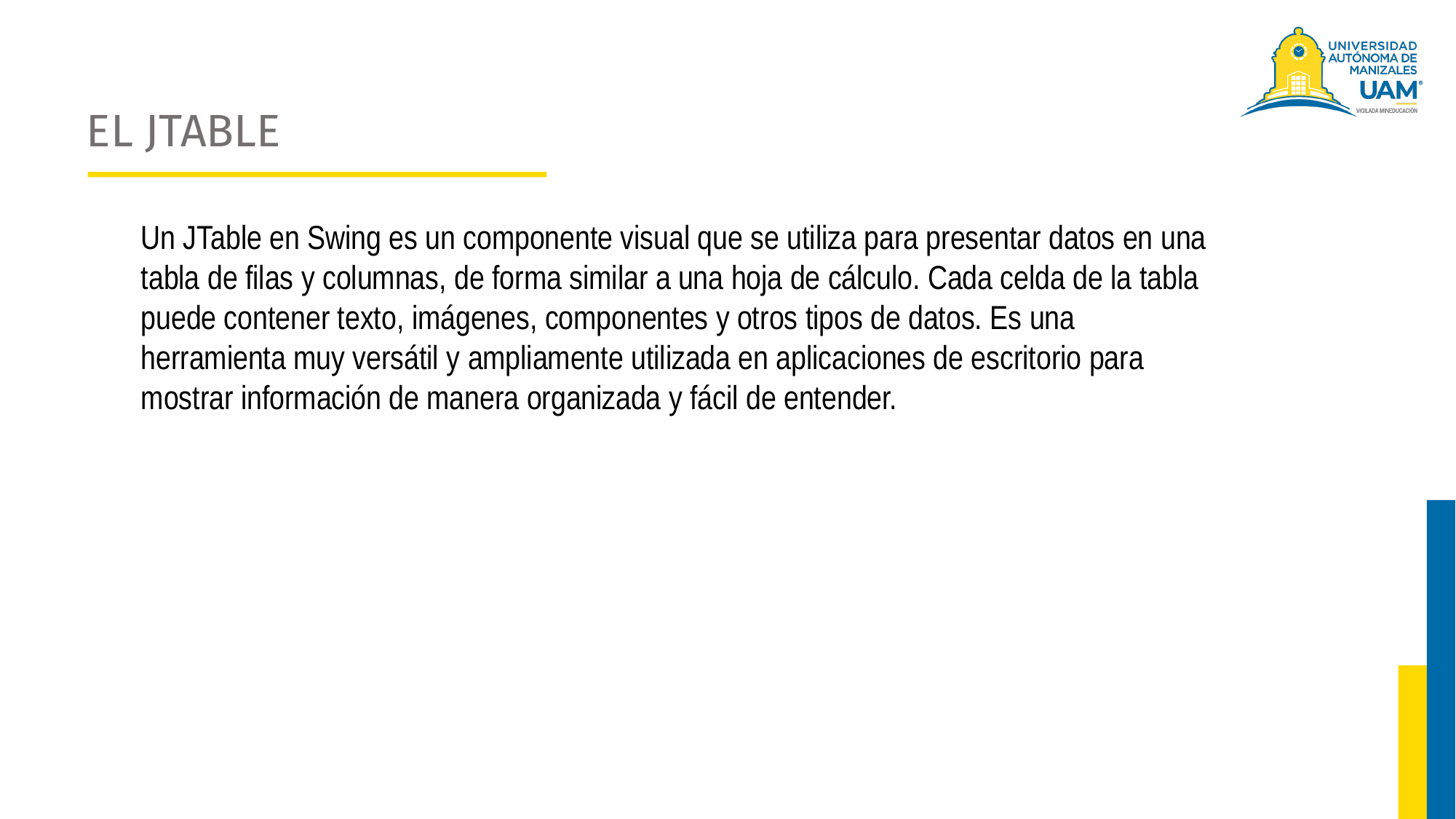

# EL JTABLE

Un JTable en Swing es un componente visual que se utiliza para presentar datos en una tabla de filas y columnas, de forma similar a una hoja de cálculo. Cada celda de la tabla puede contener texto, imágenes, componentes y otros tipos de datos. Es una herramienta muy versátil y ampliamente utilizada en aplicaciones de escritorio para mostrar información de manera organizada y fácil de entender.